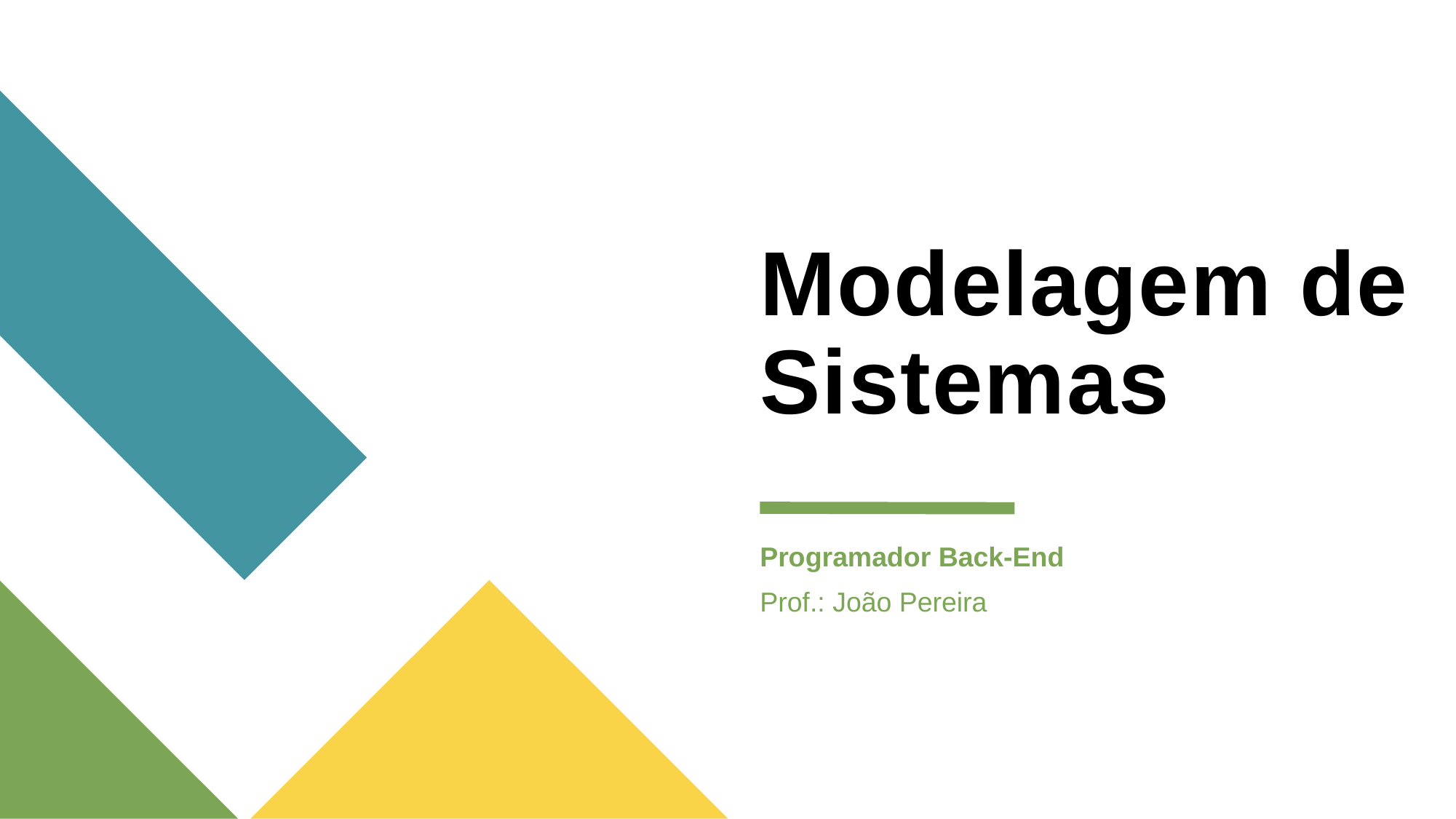

# Modelagem de Sistemas
Programador Back-End
Prof.: João Pereira